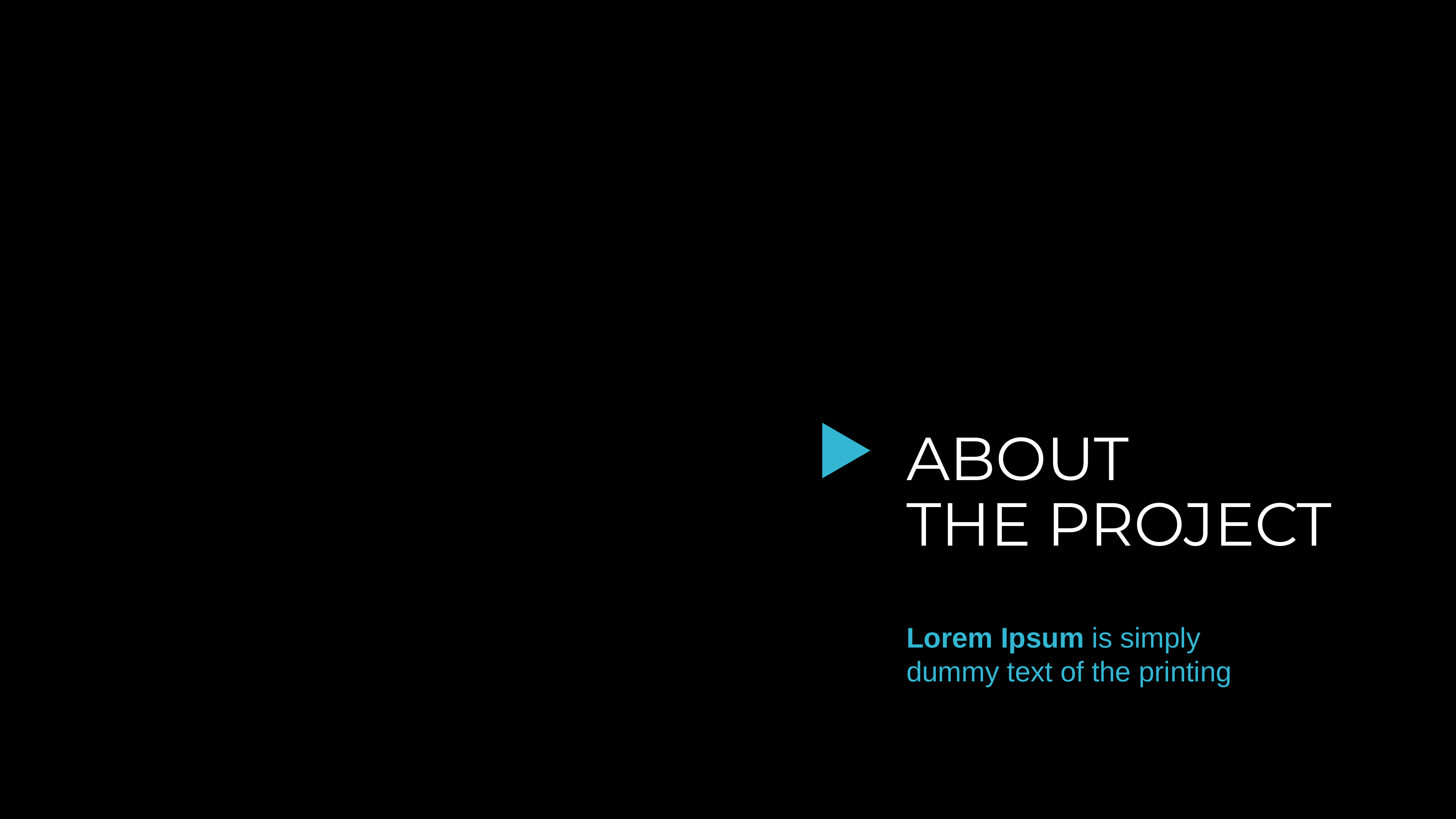

# ABOUT
THE PROJECT
Lorem Ipsum is simply dummy text of the printing